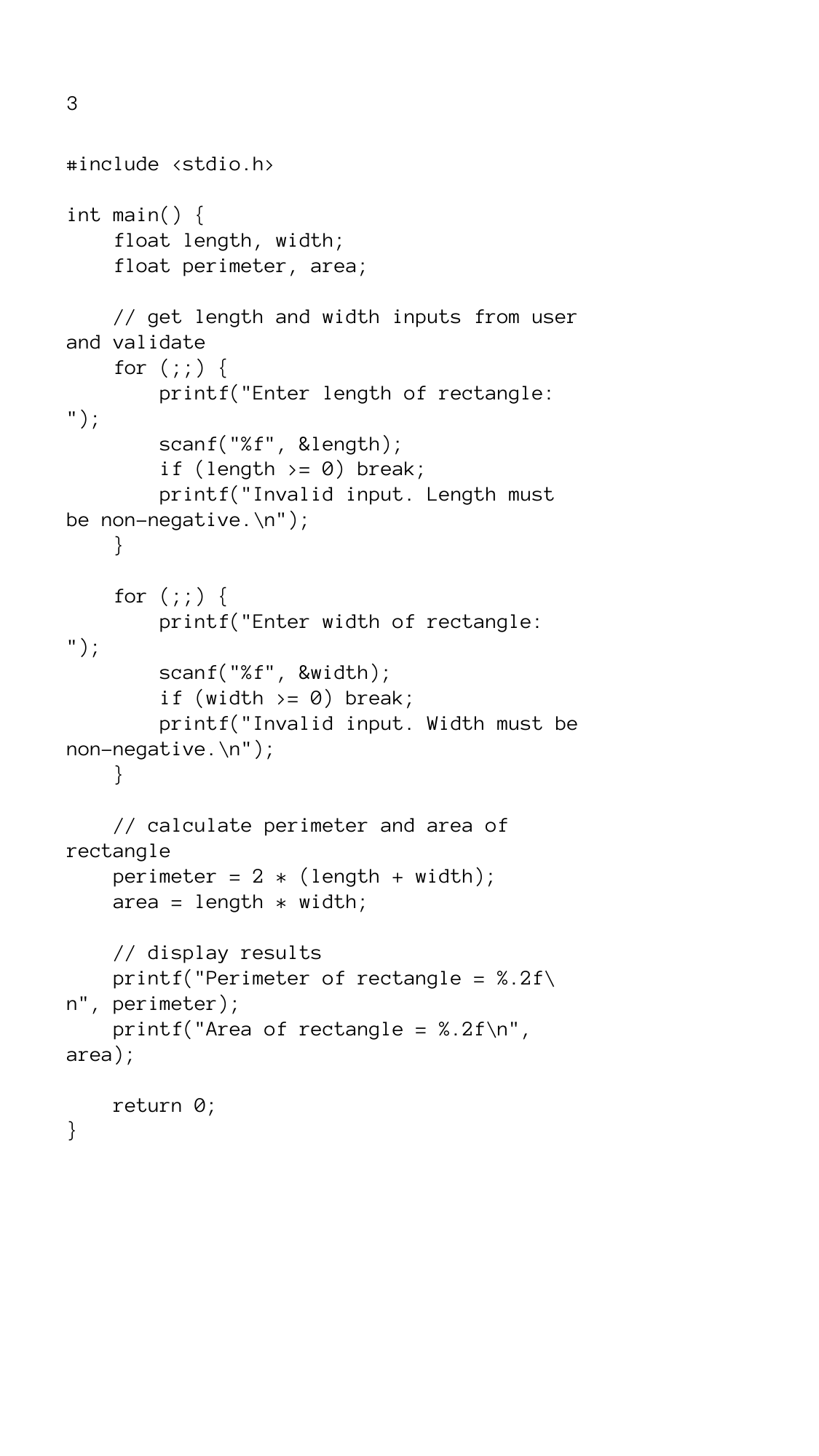

# 3
#include <stdio.h>

int main() {
    float length, width;
    float perimeter, area;

    // get length and width inputs from user and validate
    for (;;) {
        printf("Enter length of rectangle: ");
        scanf("%f", &length);
        if (length >= 0) break;
        printf("Invalid input. Length must be non-negative.\n");
    }

    for (;;) {
        printf("Enter width of rectangle: ");
        scanf("%f", &width);
        if (width >= 0) break;
        printf("Invalid input. Width must be non-negative.\n");
    }

    // calculate perimeter and area of rectangle
    perimeter = 2 * (length + width);
    area = length * width;

    // display results
    printf("Perimeter of rectangle = %.2f\n", perimeter);
    printf("Area of rectangle = %.2f\n", area);

    return 0;
}